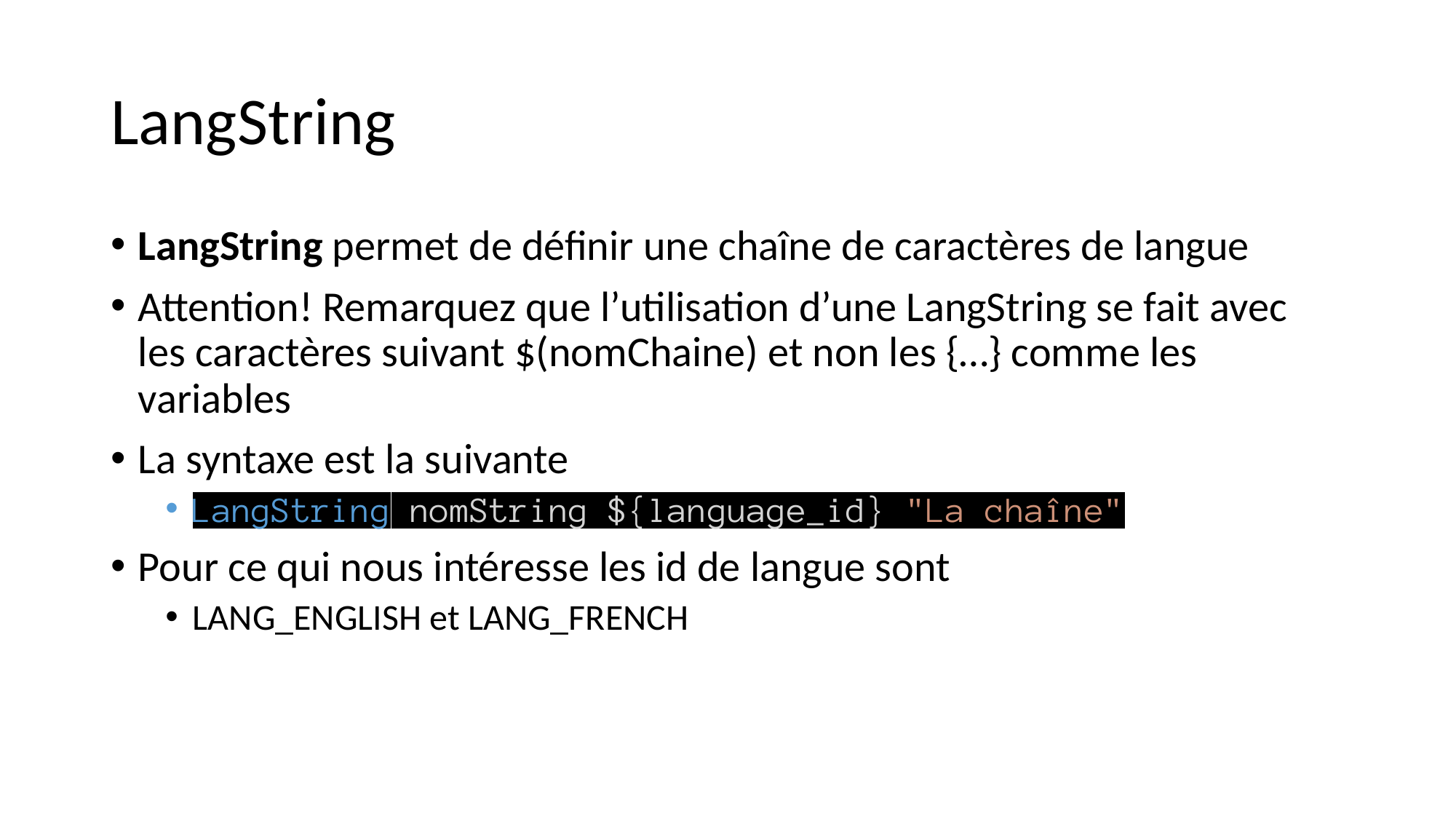

# LangString
LangString permet de définir une chaîne de caractères de langue
Attention! Remarquez que l’utilisation d’une LangString se fait avec les caractères suivant $(nomChaine) et non les {…} comme les variables
La syntaxe est la suivante
LangString nomString ${language_id} "La chaîne"
Pour ce qui nous intéresse les id de langue sont
LANG_ENGLISH et LANG_FRENCH